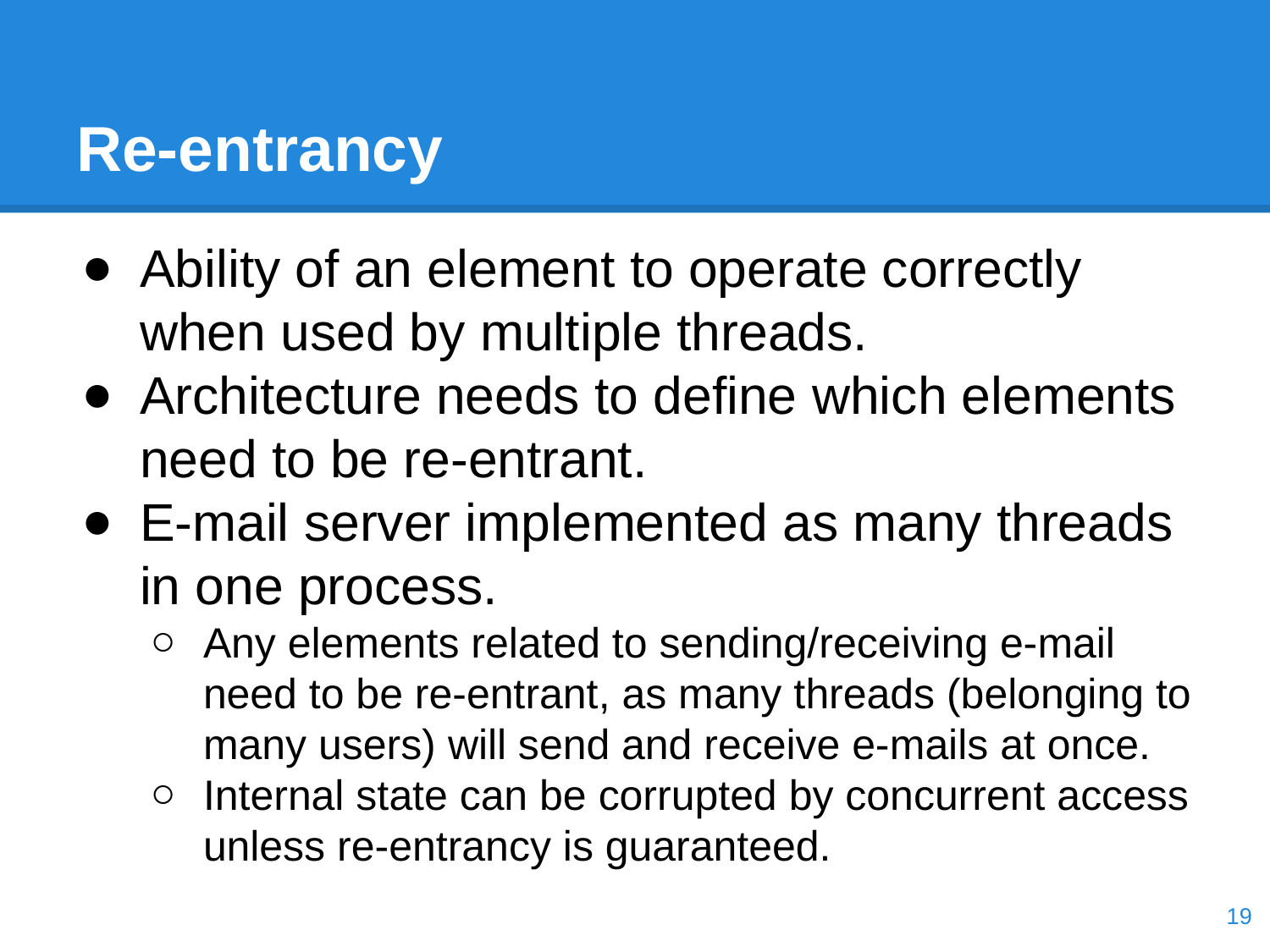

# Re-entrancy
Ability of an element to operate correctly when used by multiple threads.
Architecture needs to define which elements need to be re-entrant.
E-mail server implemented as many threads in one process.
Any elements related to sending/receiving e-mail need to be re-entrant, as many threads (belonging to many users) will send and receive e-mails at once.
Internal state can be corrupted by concurrent access unless re-entrancy is guaranteed.
19